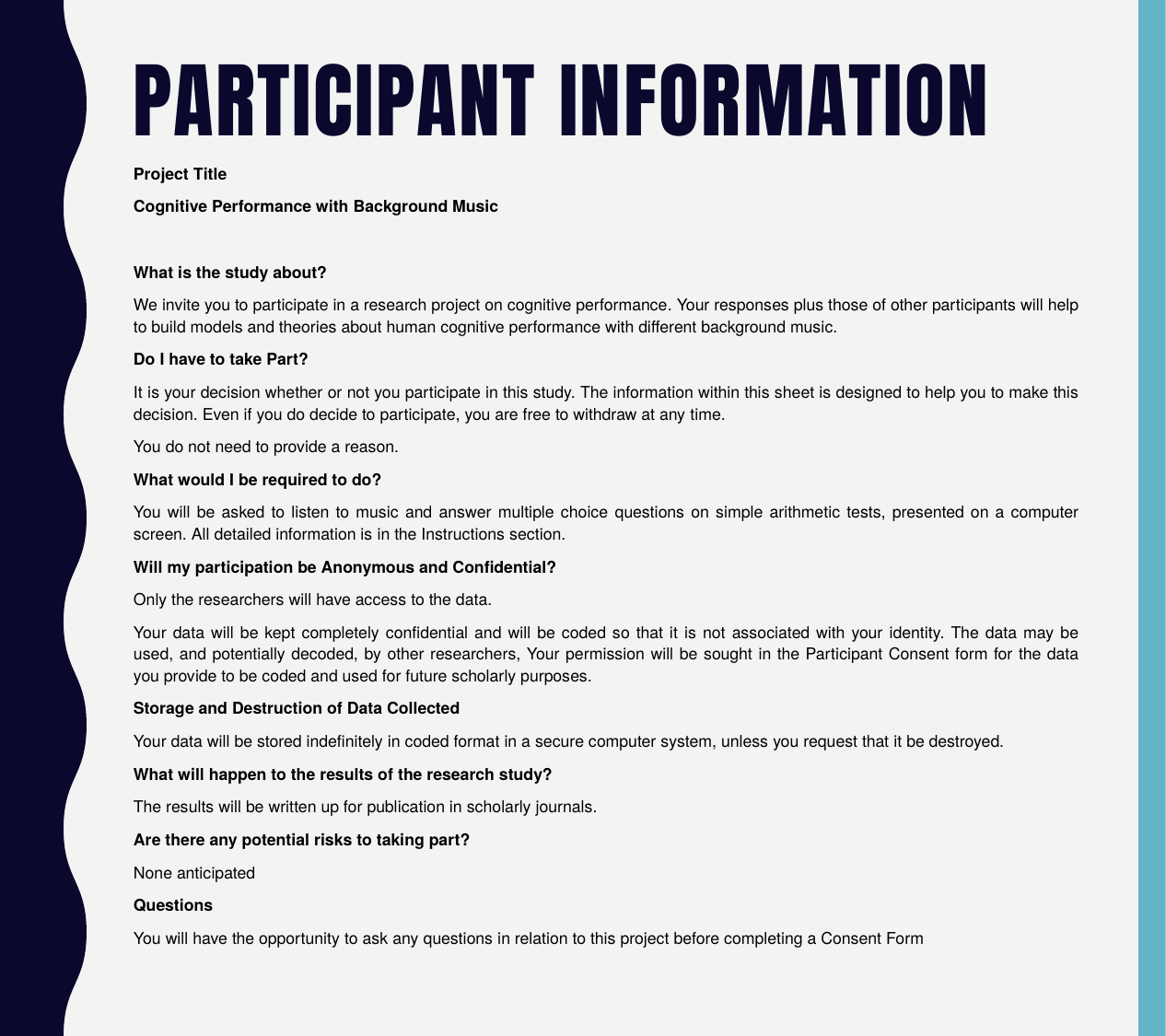

# Participant information
Project Title
Cognitive Performance with Background Music

What is the study about?
We invite you to participate in a research project on cognitive performance. Your responses plus those of other participants will help to build models and theories about human cognitive performance with different background music.
Do I have to take Part?
It is your decision whether or not you participate in this study. The information within this sheet is designed to help you to make this decision. Even if you do decide to participate, you are free to withdraw at any time.
You do not need to provide a reason.
What would I be required to do?
You will be asked to listen to music and answer multiple choice questions on simple arithmetic tests, presented on a computer screen. All detailed information is in the Instructions section.
Will my participation be Anonymous and Confidential?
Only the researchers will have access to the data.
Your data will be kept completely confidential and will be coded so that it is not associated with your identity. The data may be used, and potentially decoded, by other researchers, Your permission will be sought in the Participant Consent form for the data you provide to be coded and used for future scholarly purposes.
Storage and Destruction of Data Collected
Your data will be stored indefinitely in coded format in a secure computer system, unless you request that it be destroyed.
What will happen to the results of the research study?
The results will be written up for publication in scholarly journals.
Are there any potential risks to taking part?
None anticipated
Questions
You will have the opportunity to ask any questions in relation to this project before completing a Consent Form